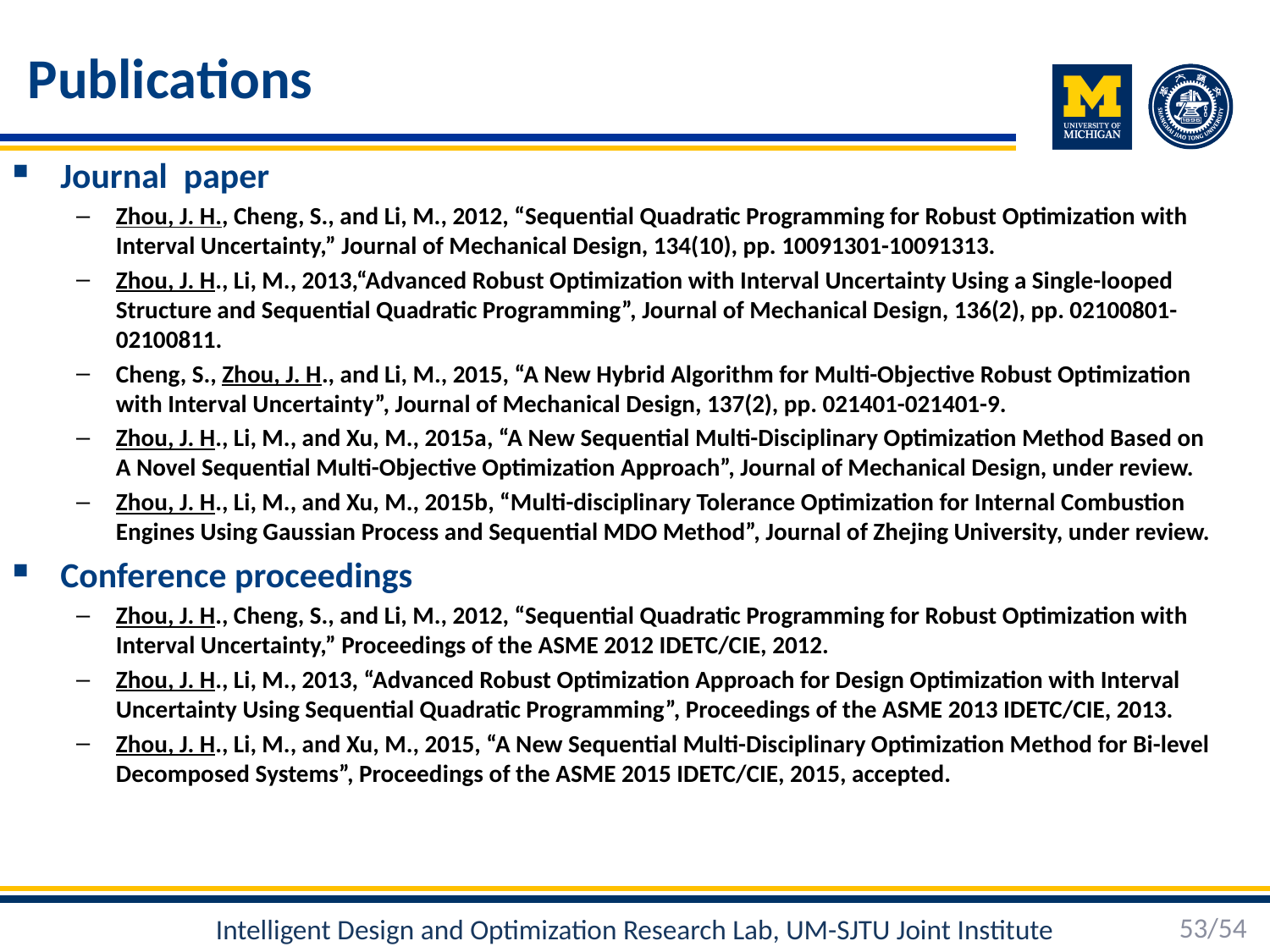

# Publications
Journal  paper
Zhou, J. H., Cheng, S., and Li, M., 2012, “Sequential Quadratic Programming for Robust Optimization with Interval Uncertainty,” Journal of Mechanical Design, 134(10), pp. 10091301-10091313.
Zhou, J. H., Li, M., 2013,“Advanced Robust Optimization with Interval Uncertainty Using a Single-looped Structure and Sequential Quadratic Programming”, Journal of Mechanical Design, 136(2), pp. 02100801-02100811.
Cheng, S., Zhou, J. H., and Li, M., 2015, “A New Hybrid Algorithm for Multi-Objective Robust Optimization with Interval Uncertainty”, Journal of Mechanical Design, 137(2), pp. 021401-021401-9.
Zhou, J. H., Li, M., and Xu, M., 2015a, “A New Sequential Multi-Disciplinary Optimization Method Based on A Novel Sequential Multi-Objective Optimization Approach”, Journal of Mechanical Design, under review.
Zhou, J. H., Li, M., and Xu, M., 2015b, “Multi-disciplinary Tolerance Optimization for Internal Combustion Engines Using Gaussian Process and Sequential MDO Method”, Journal of Zhejing University, under review.
Conference proceedings
Zhou, J. H., Cheng, S., and Li, M., 2012, “Sequential Quadratic Programming for Robust Optimization with Interval Uncertainty,” Proceedings of the ASME 2012 IDETC/CIE, 2012.
Zhou, J. H., Li, M., 2013, “Advanced Robust Optimization Approach for Design Optimization with Interval Uncertainty Using Sequential Quadratic Programming”, Proceedings of the ASME 2013 IDETC/CIE, 2013.
Zhou, J. H., Li, M., and Xu, M., 2015, “A New Sequential Multi-Disciplinary Optimization Method for Bi-level Decomposed Systems”, Proceedings of the ASME 2015 IDETC/CIE, 2015, accepted.
53/54